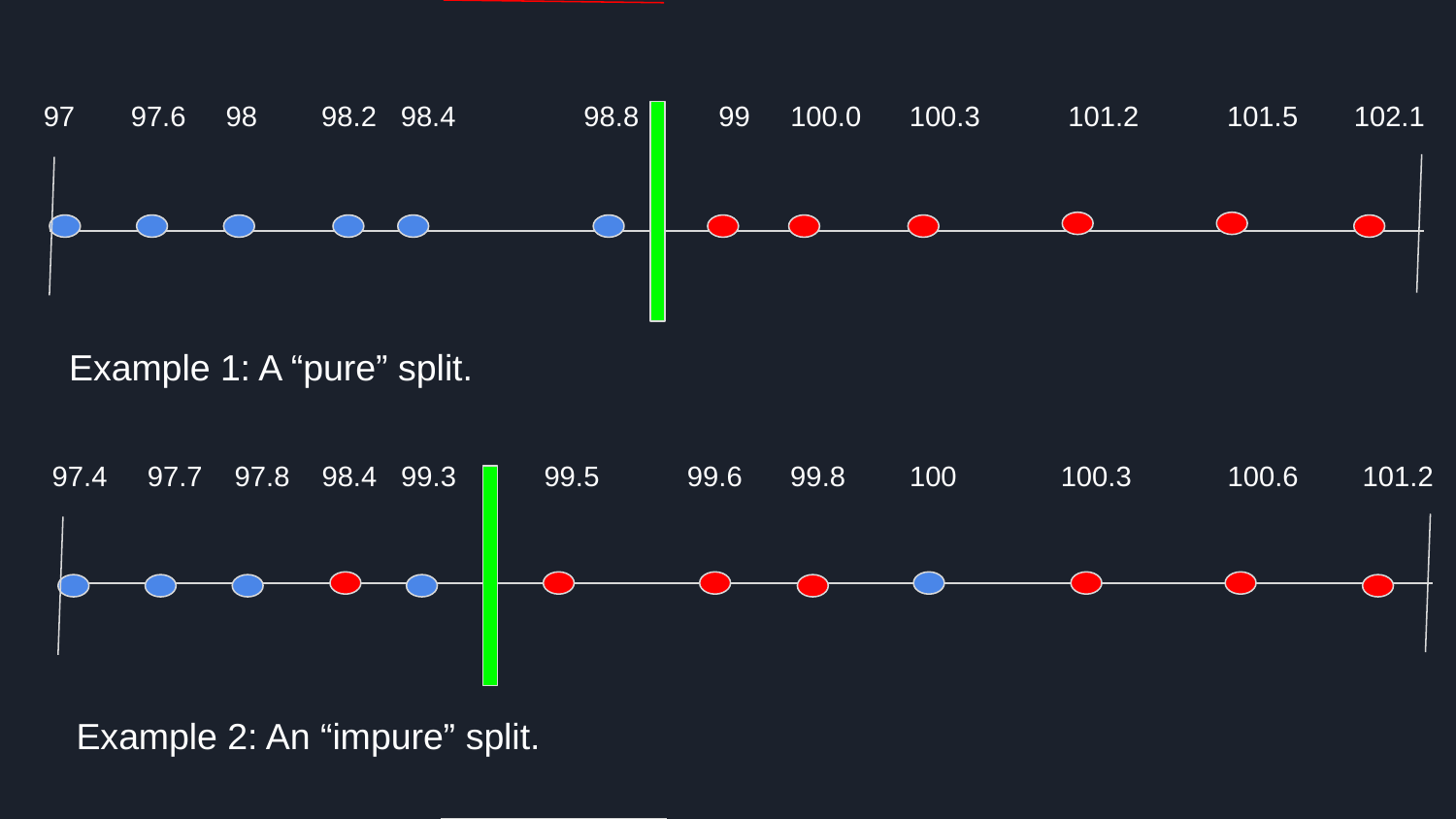

97       97.6     98        98.2   98.4                98.8          99     100.0      100.3           101.2           101.5       102.1

Example 1: A “pure” split.
   97.4     97.7    97.8    98.4   99.3           99.5           99.6      99.8        100             100.3            100.6        101.2

Example 2: An “impure” split.